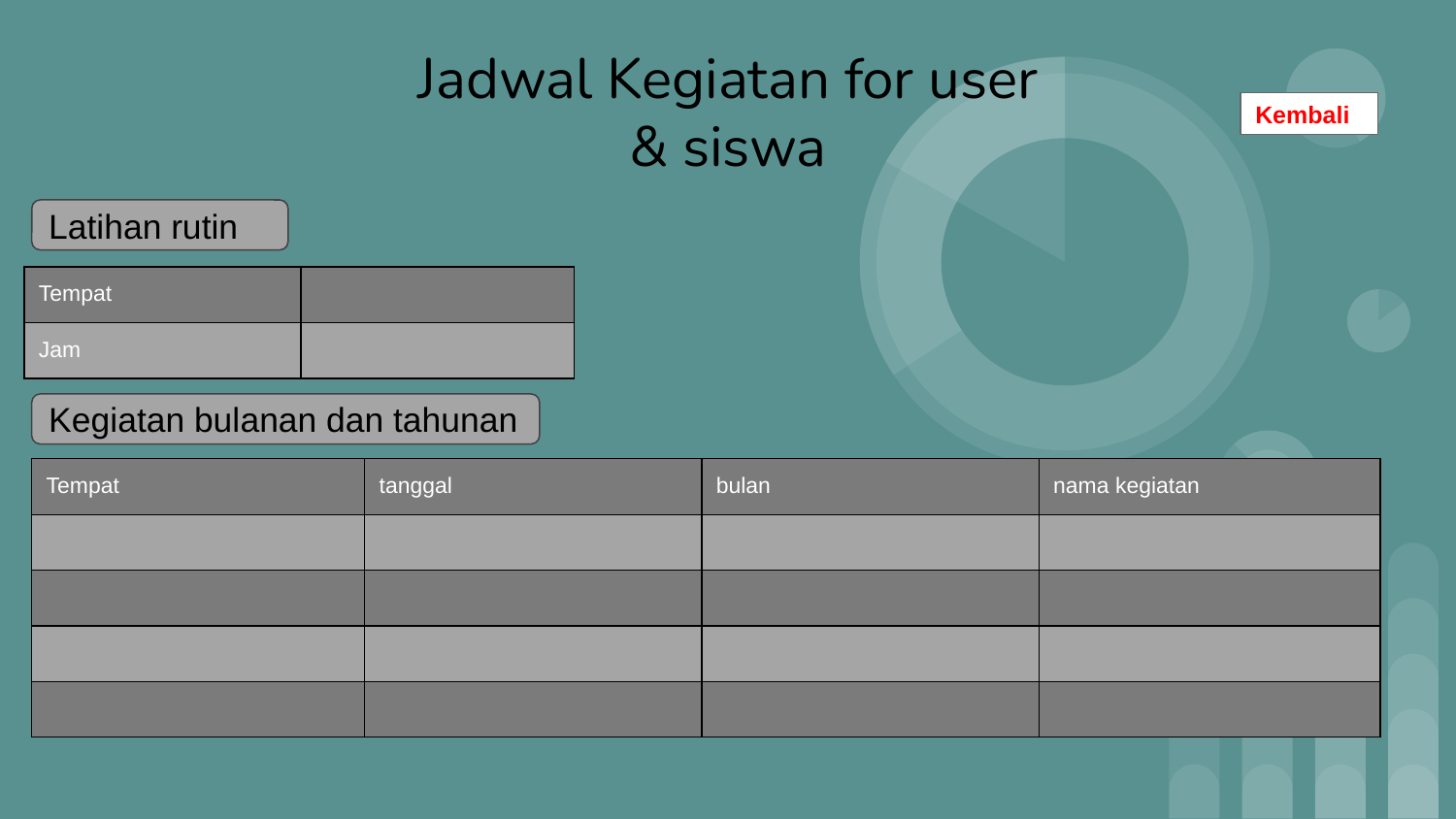

Jadwal Kegiatan for user & siswa
Kembali
Latihan rutin
| Tempat |  |
| --- | --- |
| Jam |  |
Kegiatan bulanan dan tahunan
| Tempat | tanggal | bulan | nama kegiatan |
| --- | --- | --- | --- |
|  |  |  |  |
|  |  |  |  |
|  |  |  |  |
|  |  |  |  |